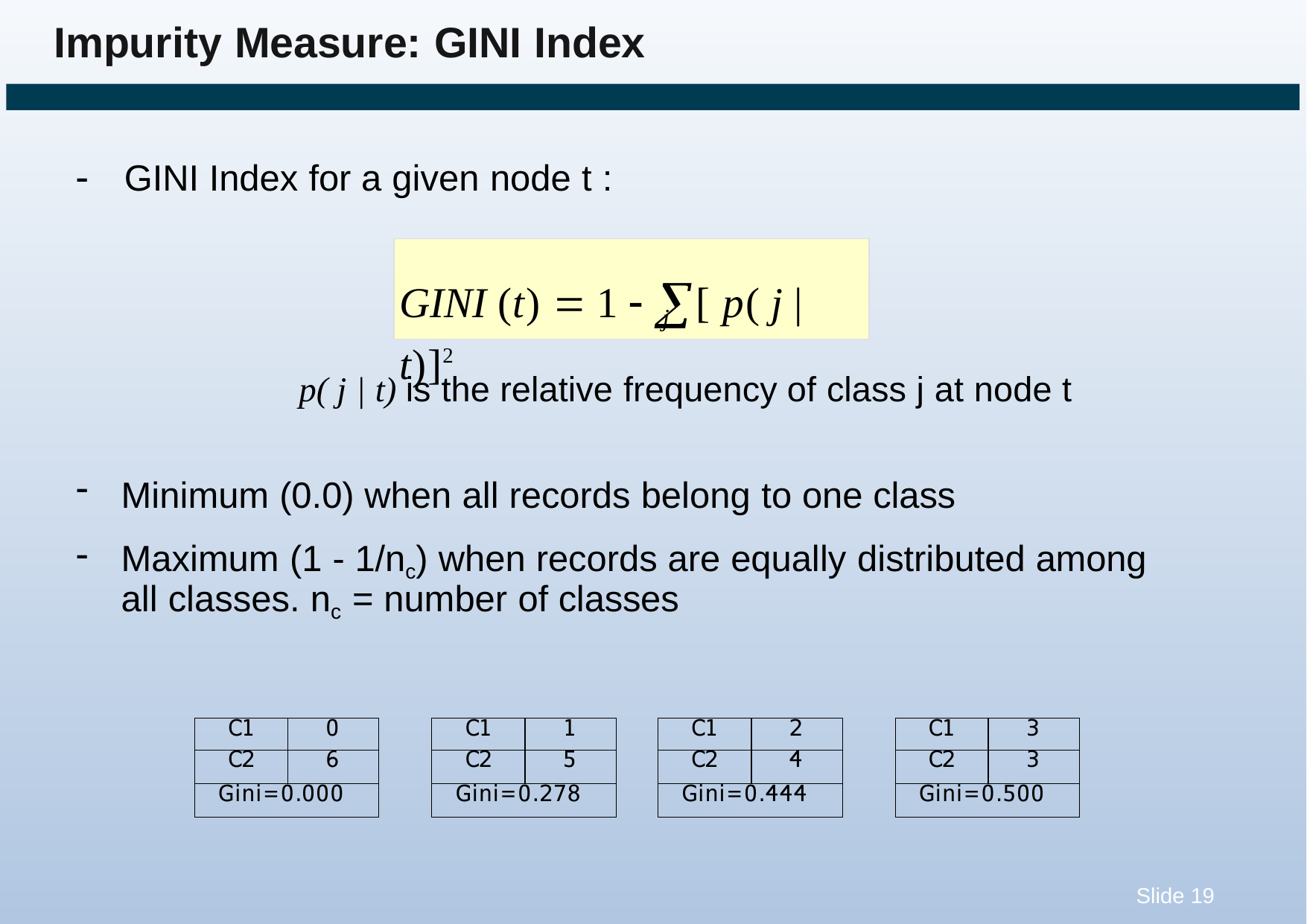

# Impurity Measure: GINI Index
−	GINI Index for a given node t :
GINI (t) = 1 − ∑[ p( j | t)]2

j

p( j | t) is the relative frequency of class j at node t

Minimum (0.0) when all records belong to one class
Maximum (1 - 1/nc) when records are equally distributed among all classes. nc = number of classes
| C1 | 0 |
| --- | --- |
| C2 | 6 |
| Gini=0.000 |  |
| C1 | 1 |
| --- | --- |
| C2 | 5 |
| Gini=0.278 |  |
| C1 | 2 |
| --- | --- |
| C2 | 4 |
| Gini=0.444 |  |
| C1 | 3 |
| --- | --- |
| C2 | 3 |
| Gini=0.500 |  |
Slide 19